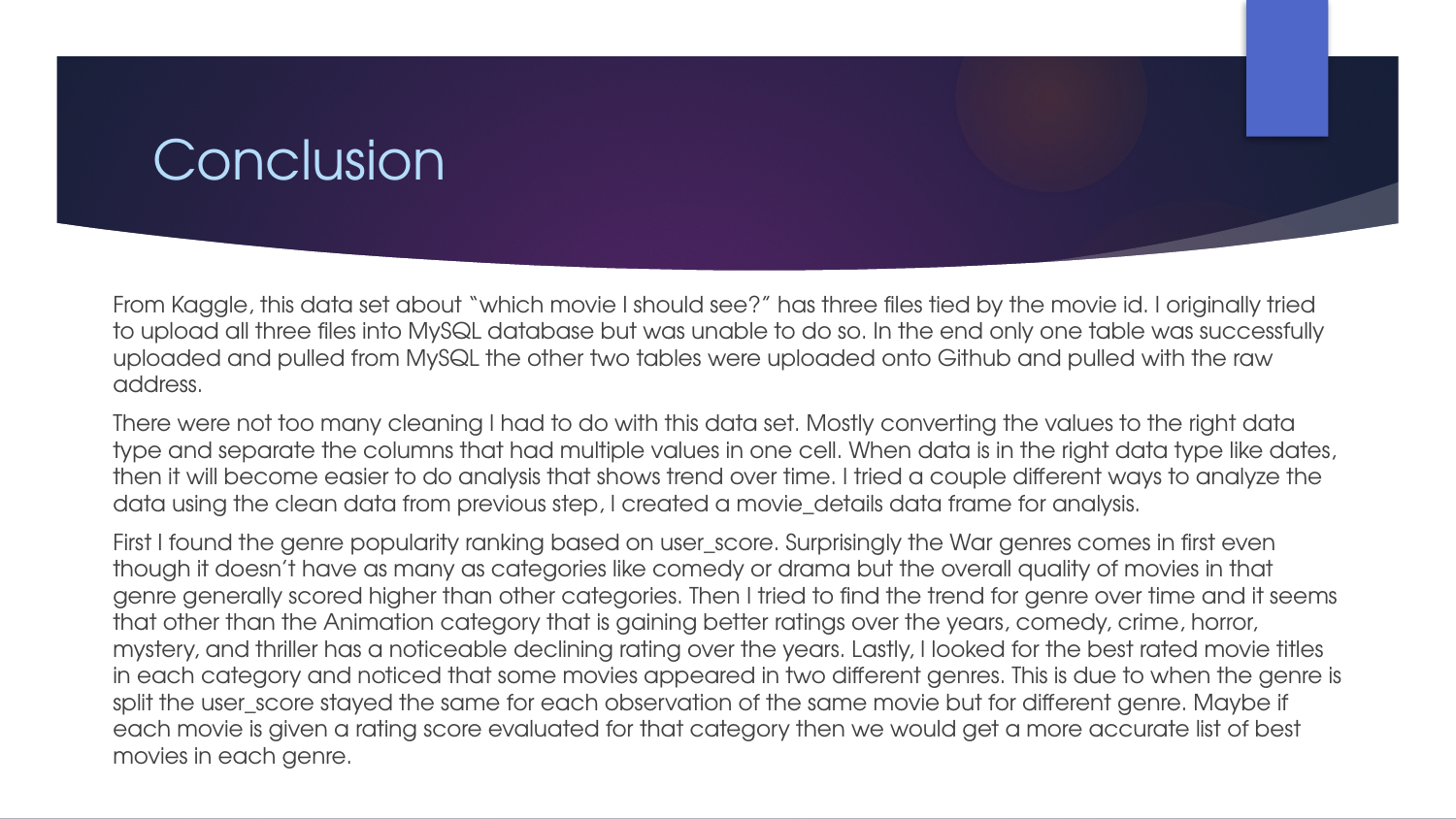

# Conclusion
From Kaggle, this data set about “which movie I should see?” has three files tied by the movie id. I originally tried to upload all three files into MySQL database but was unable to do so. In the end only one table was successfully uploaded and pulled from MySQL the other two tables were uploaded onto Github and pulled with the raw address.
There were not too many cleaning I had to do with this data set. Mostly converting the values to the right data type and separate the columns that had multiple values in one cell. When data is in the right data type like dates, then it will become easier to do analysis that shows trend over time. I tried a couple different ways to analyze the data using the clean data from previous step, I created a movie_details data frame for analysis.
First I found the genre popularity ranking based on user_score. Surprisingly the War genres comes in first even though it doesn’t have as many as categories like comedy or drama but the overall quality of movies in that genre generally scored higher than other categories. Then I tried to find the trend for genre over time and it seems that other than the Animation category that is gaining better ratings over the years, comedy, crime, horror, mystery, and thriller has a noticeable declining rating over the years. Lastly, I looked for the best rated movie titles in each category and noticed that some movies appeared in two different genres. This is due to when the genre is split the user_score stayed the same for each observation of the same movie but for different genre. Maybe if each movie is given a rating score evaluated for that category then we would get a more accurate list of best movies in each genre.